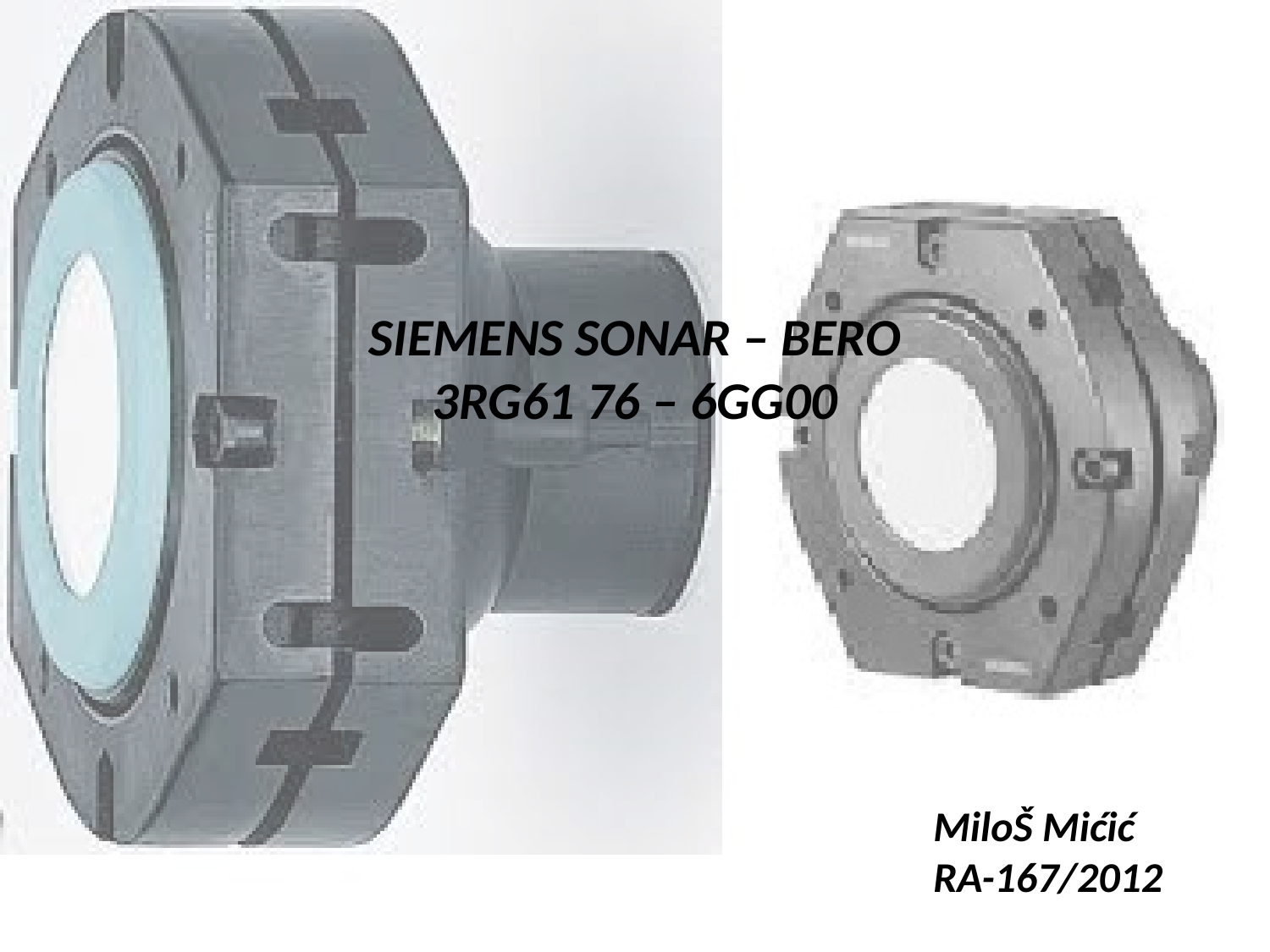

# SIEMENS SONAR – BERO 3RG61 76 – 6GG00
MiloŠ Mićić
RA-167/2012